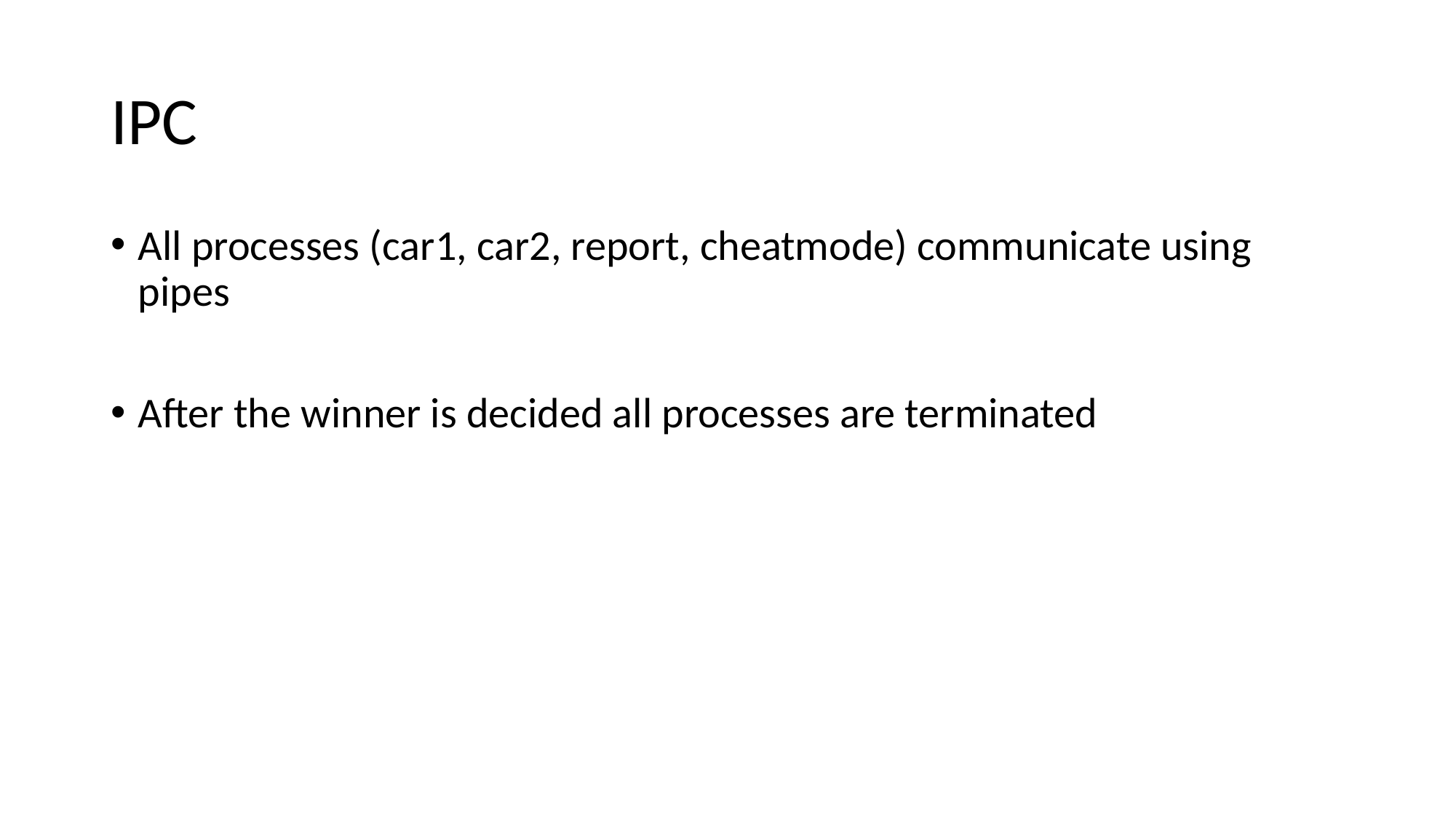

# IPC
All processes (car1, car2, report, cheatmode) communicate using pipes

After the winner is decided all processes are terminated